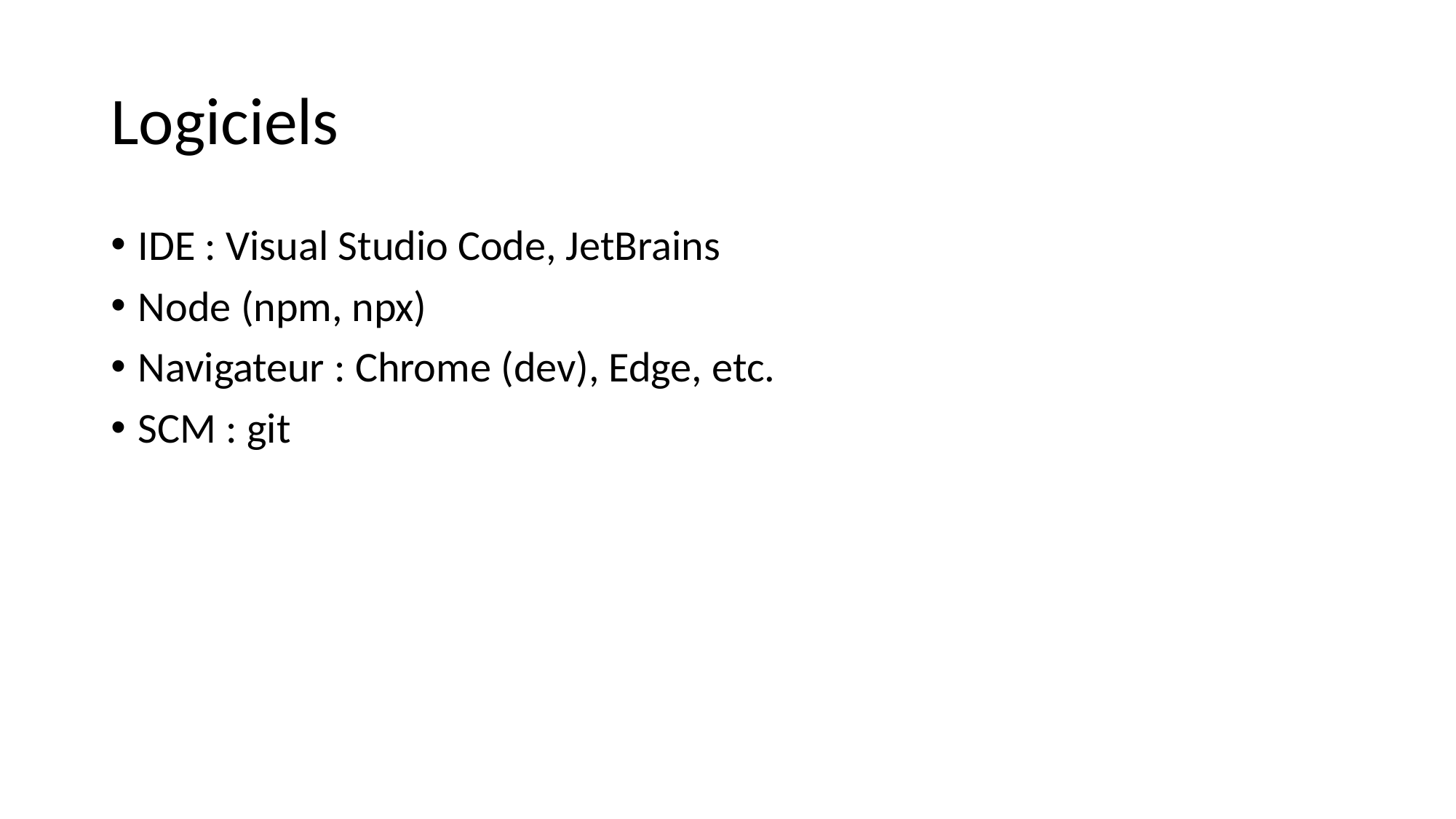

# Logiciels
IDE : Visual Studio Code, JetBrains
Node (npm, npx)
Navigateur : Chrome (dev), Edge, etc.
SCM : git